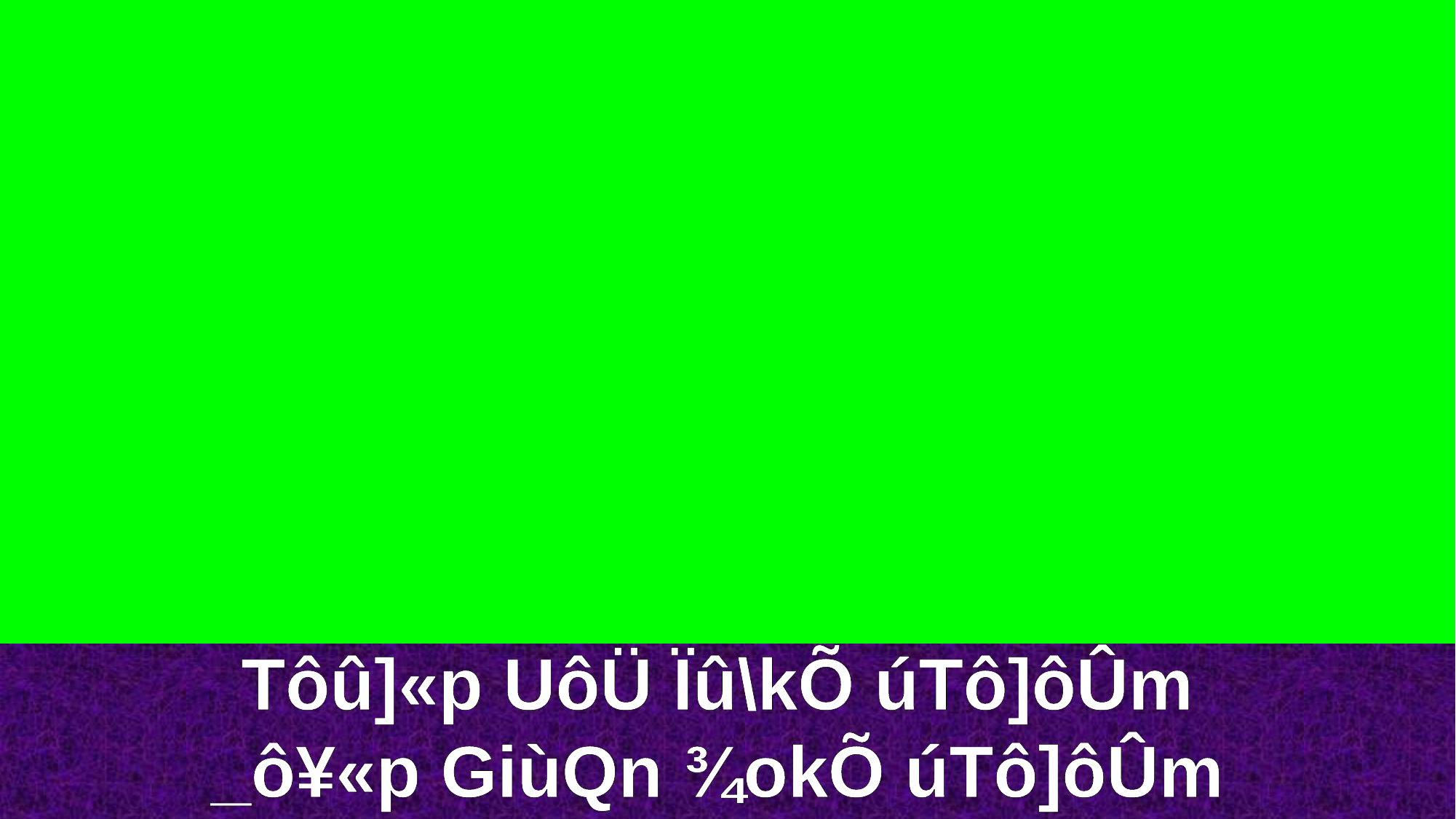

Tôû]«p UôÜ Ïû\kÕ úTô]ôÛm
_ô¥«p GiùQn ¾okÕ úTô]ôÛm